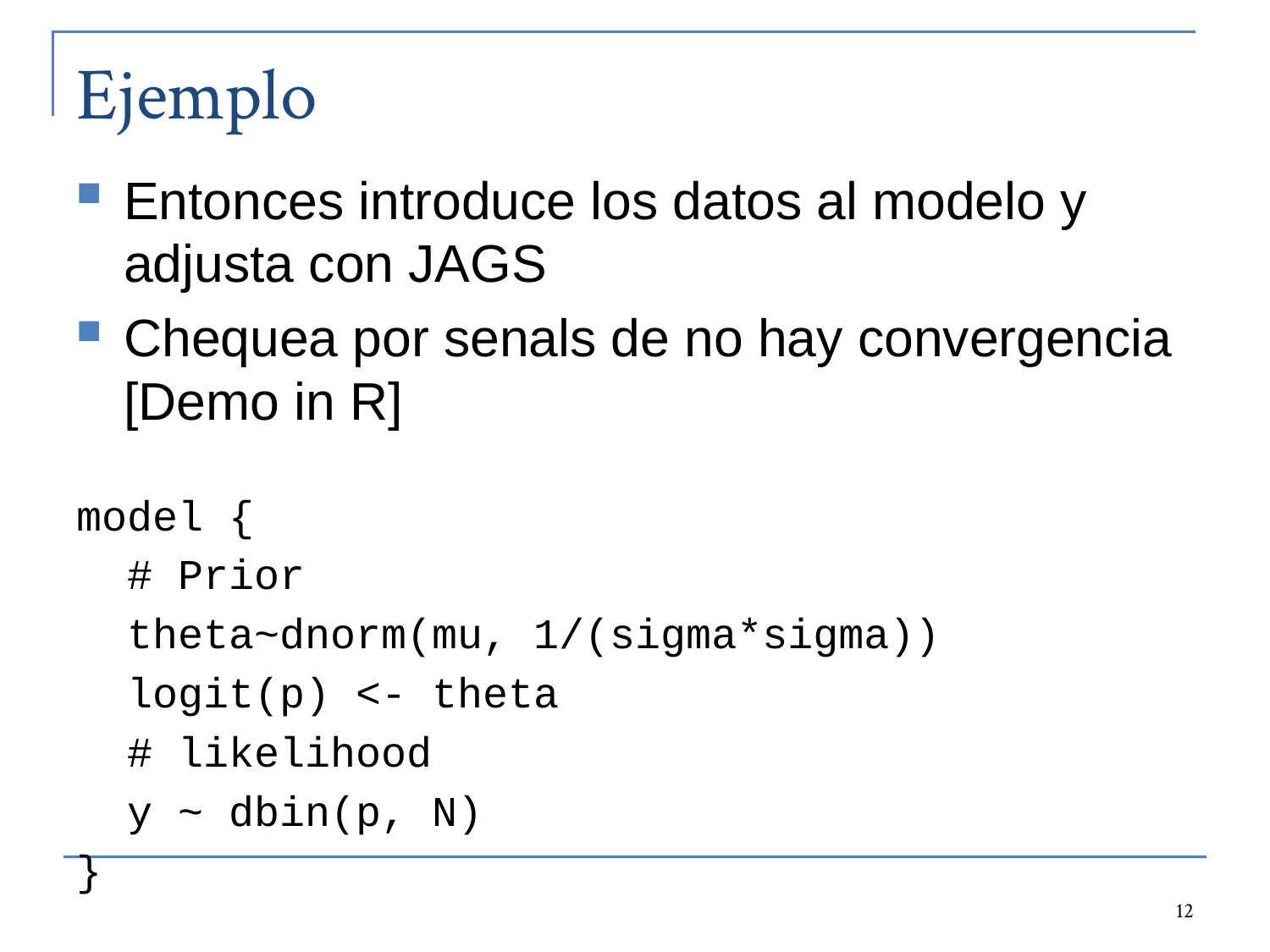

# Ejemplo
Entonces introduce los datos al modelo y adjusta con JAGS
Chequea por senals de no hay convergencia [Demo in R]
model {
  # Prior
  theta~dnorm(mu, 1/(sigma*sigma))
  logit(p) <- theta
  # likelihood
  y ~ dbin(p, N)
}
12